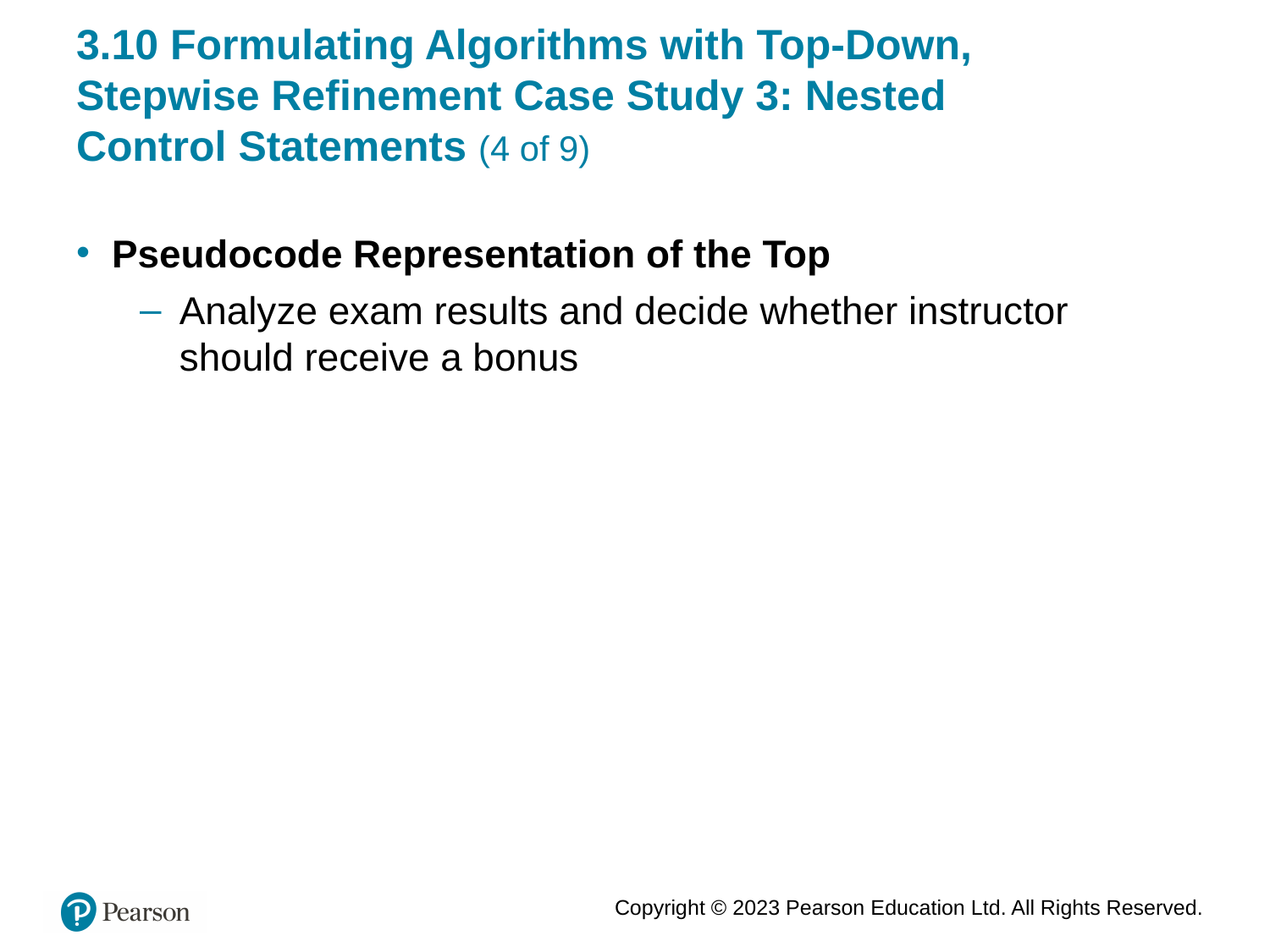

# 3.10 Formulating Algorithms with Top-Down, Stepwise Refinement Case Study 3: Nested Control Statements (4 of 9)
Pseudocode Representation of the Top
Analyze exam results and decide whether instructor should receive a bonus